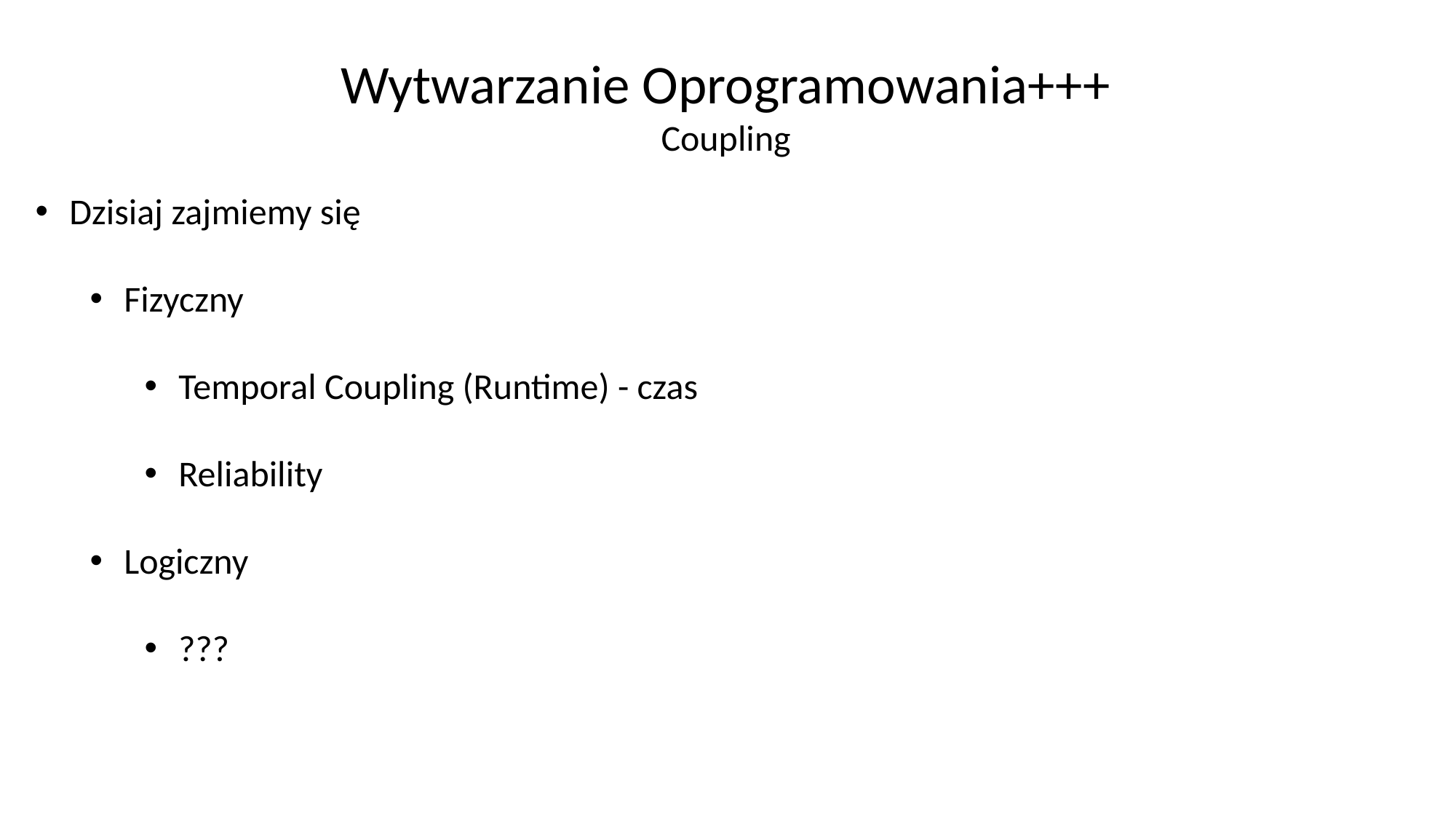

Wytwarzanie Oprogramowania+++
Coupling
Dzisiaj zajmiemy się

Fizyczny

Temporal Coupling (Runtime) - czas

Reliability

Logiczny

???